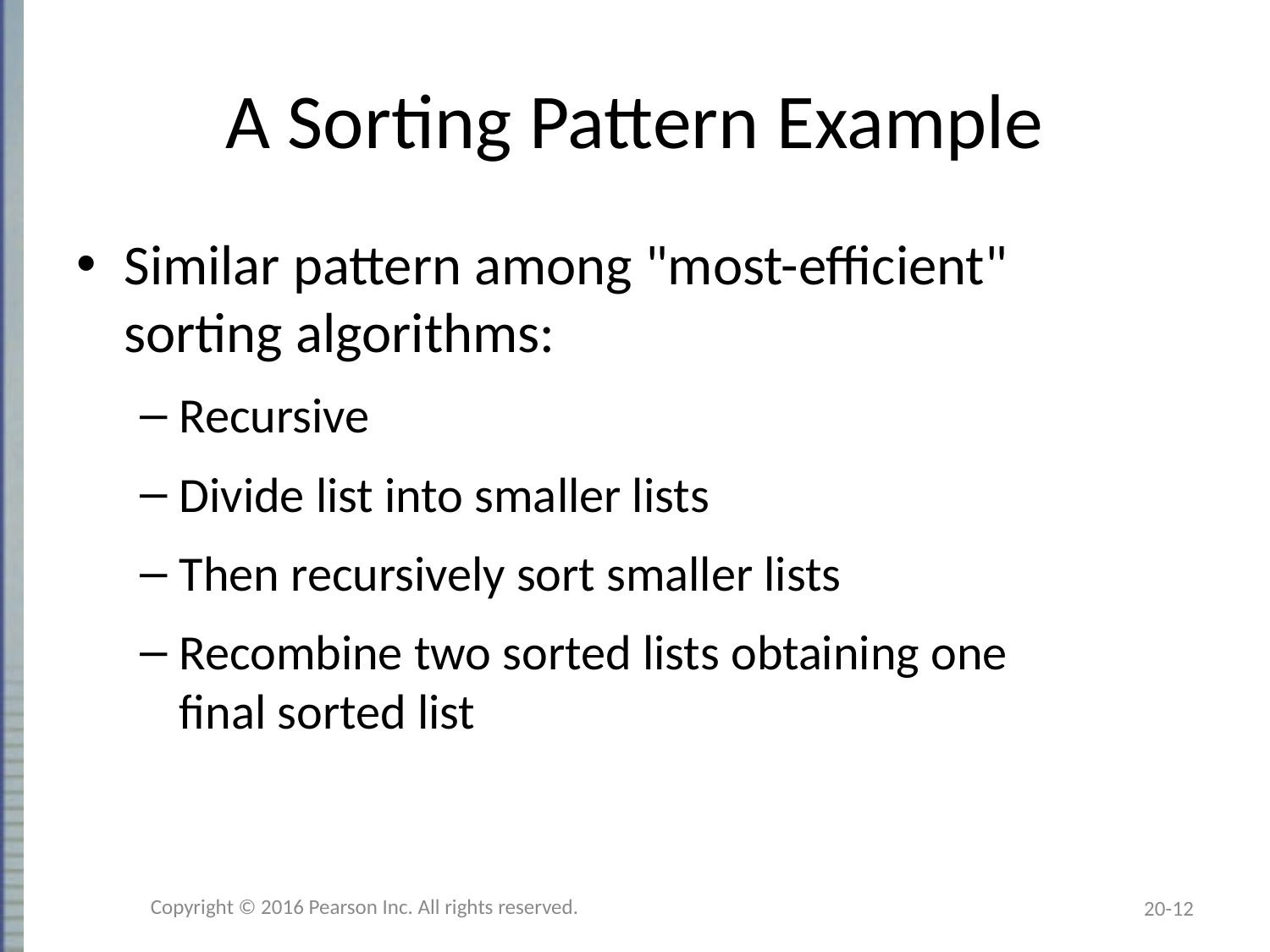

# A Sorting Pattern Example
Similar pattern among "most-efficient"
sorting algorithms:
Recursive
Divide list into smaller lists
Then recursively sort smaller lists
Recombine two sorted lists obtaining one
final sorted list
Copyright © 2016 Pearson Inc. All rights reserved.
20-12